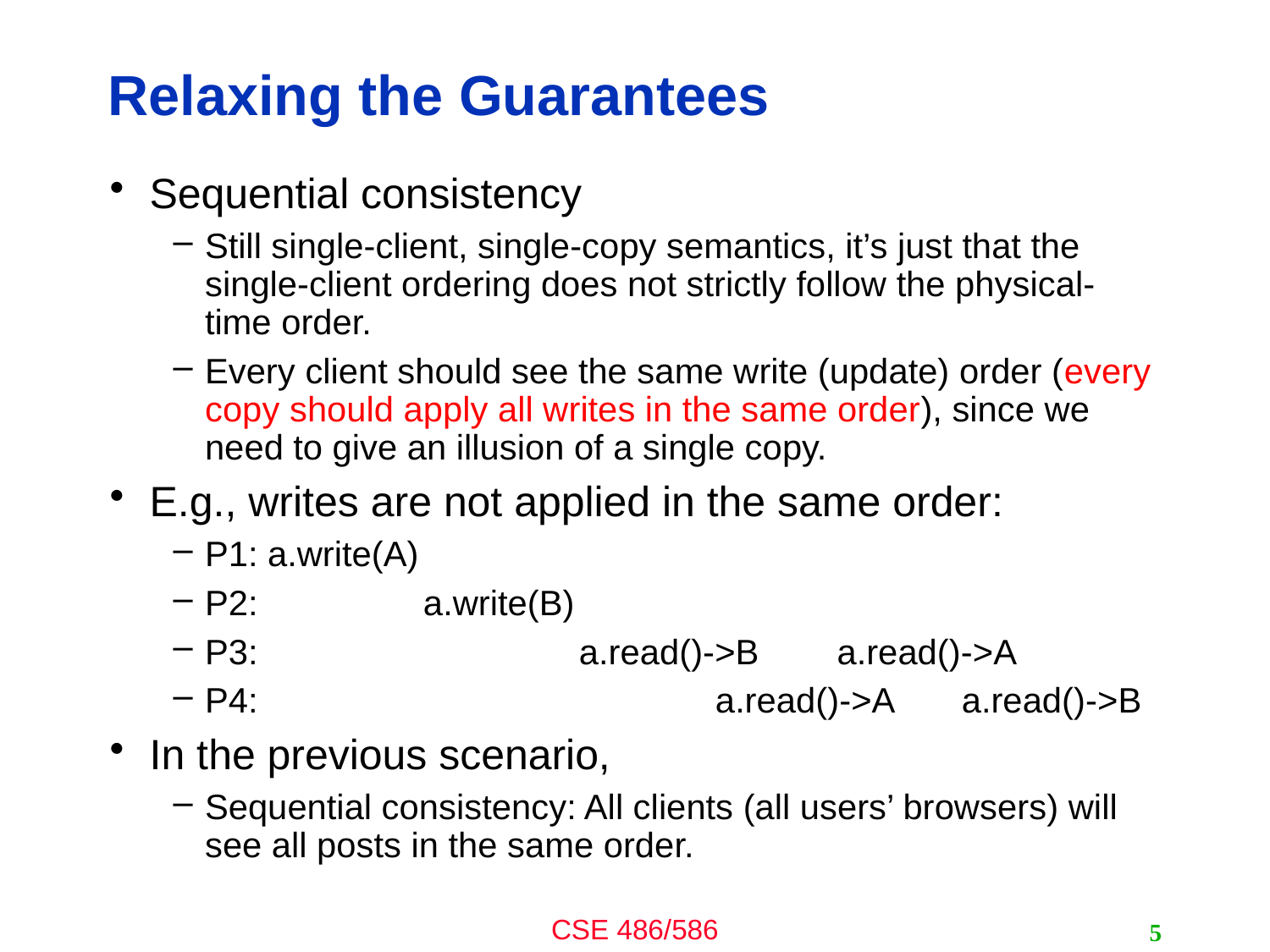

# Relaxing the Guarantees
Sequential consistency
Still single-client, single-copy semantics, it’s just that the single-client ordering does not strictly follow the physical-time order.
Every client should see the same write (update) order (every copy should apply all writes in the same order), since we need to give an illusion of a single copy.
E.g., writes are not applied in the same order:
P1: a.write(A)
P2:                 a.write(B)
P3:                                 a.read()->B        a.read()->A
P4:                                               a.read()->A       a.read()->B
In the previous scenario,
Sequential consistency: All clients (all users’ browsers) will see all posts in the same order.
5